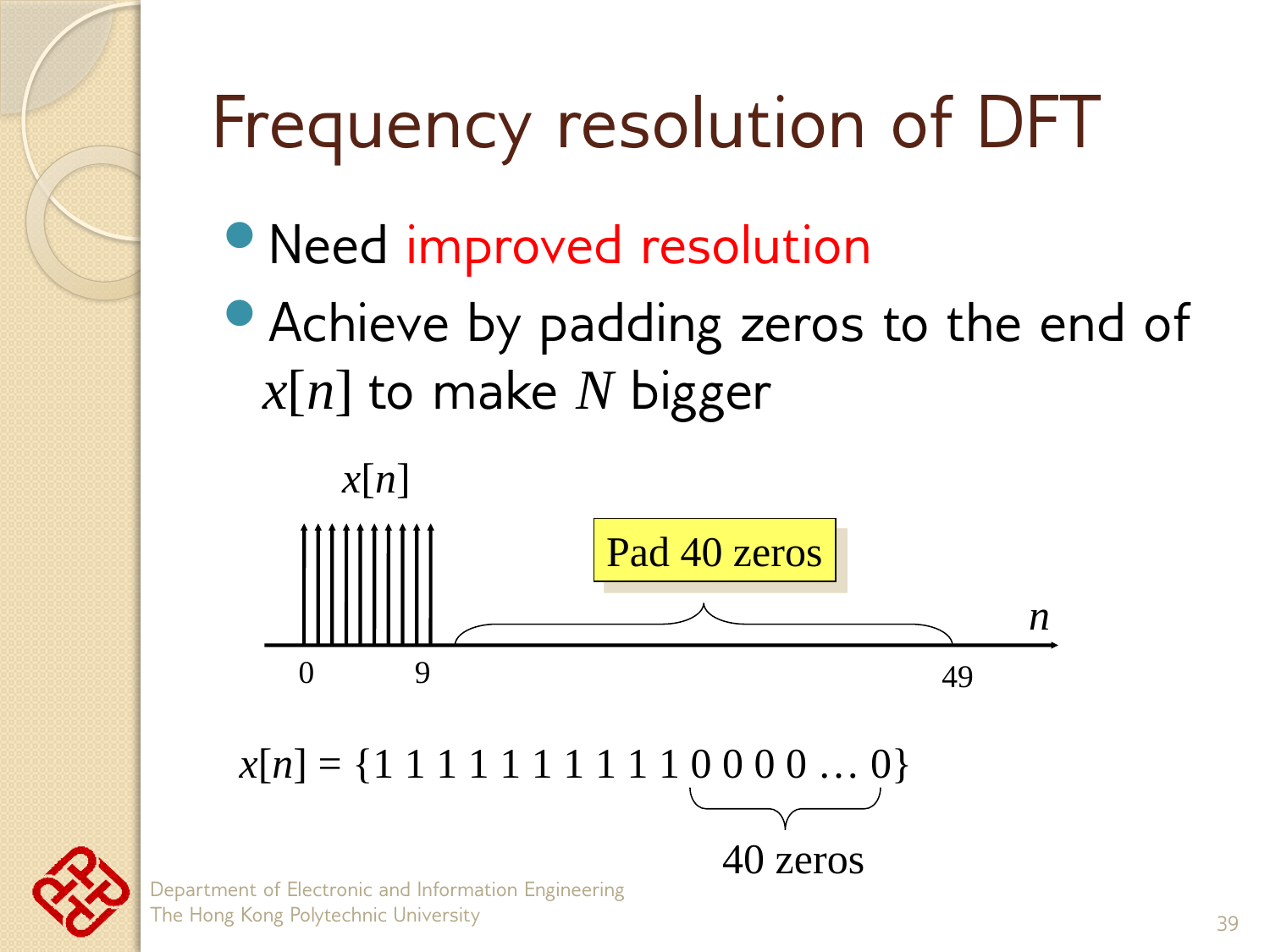

# Frequency resolution of DFT
Need improved resolution
Achieve by padding zeros to the end of x[n] to make N bigger

x[n]
Pad 40 zeros

n

0
9
50
49

x[n] = {1 1 1 1 1 1 1 1 1 1 0 0 0 0 … 0}
40 zeros
39